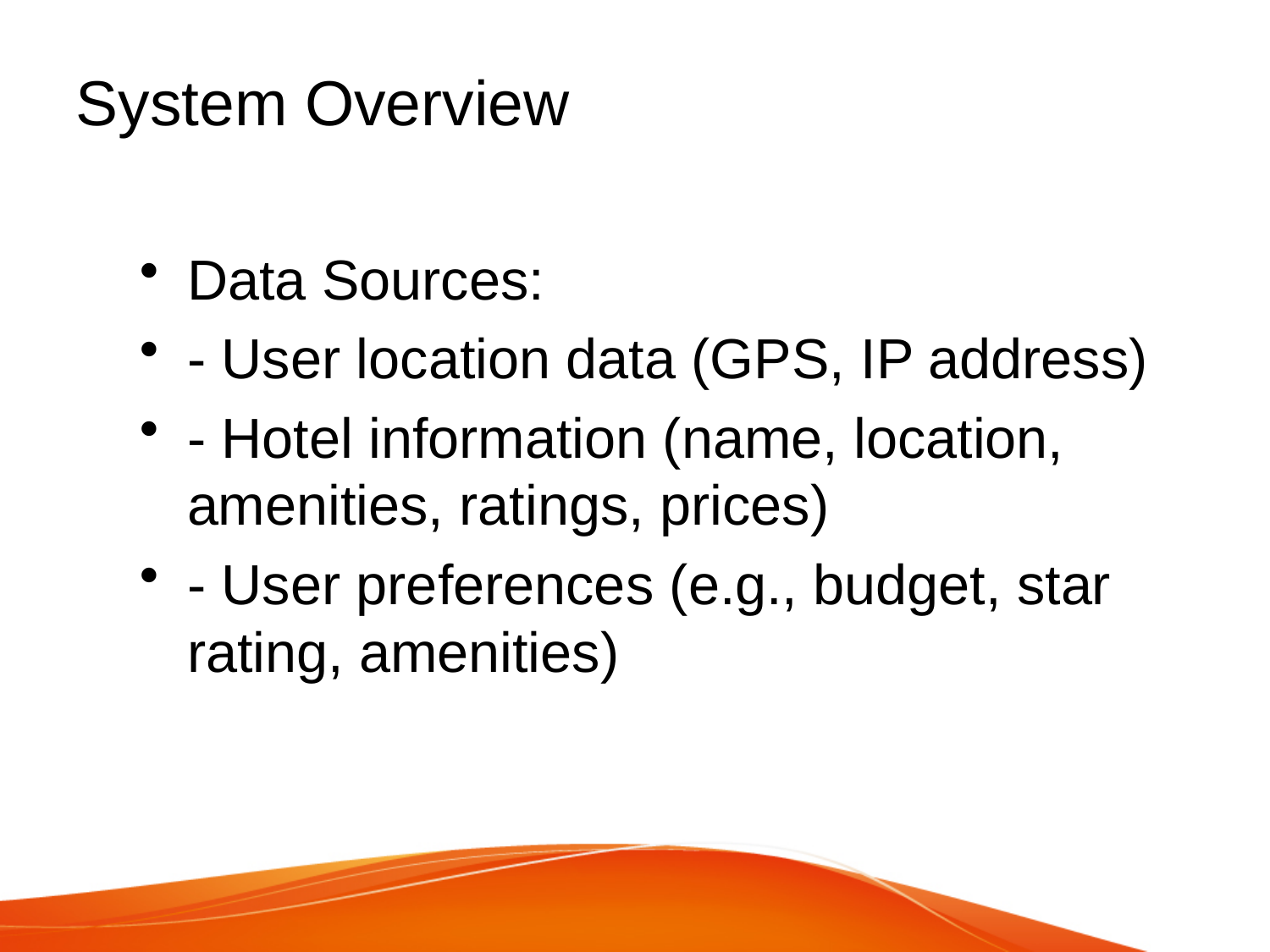

# System Overview
Data Sources:
- User location data (GPS, IP address)
- Hotel information (name, location, amenities, ratings, prices)
- User preferences (e.g., budget, star rating, amenities)